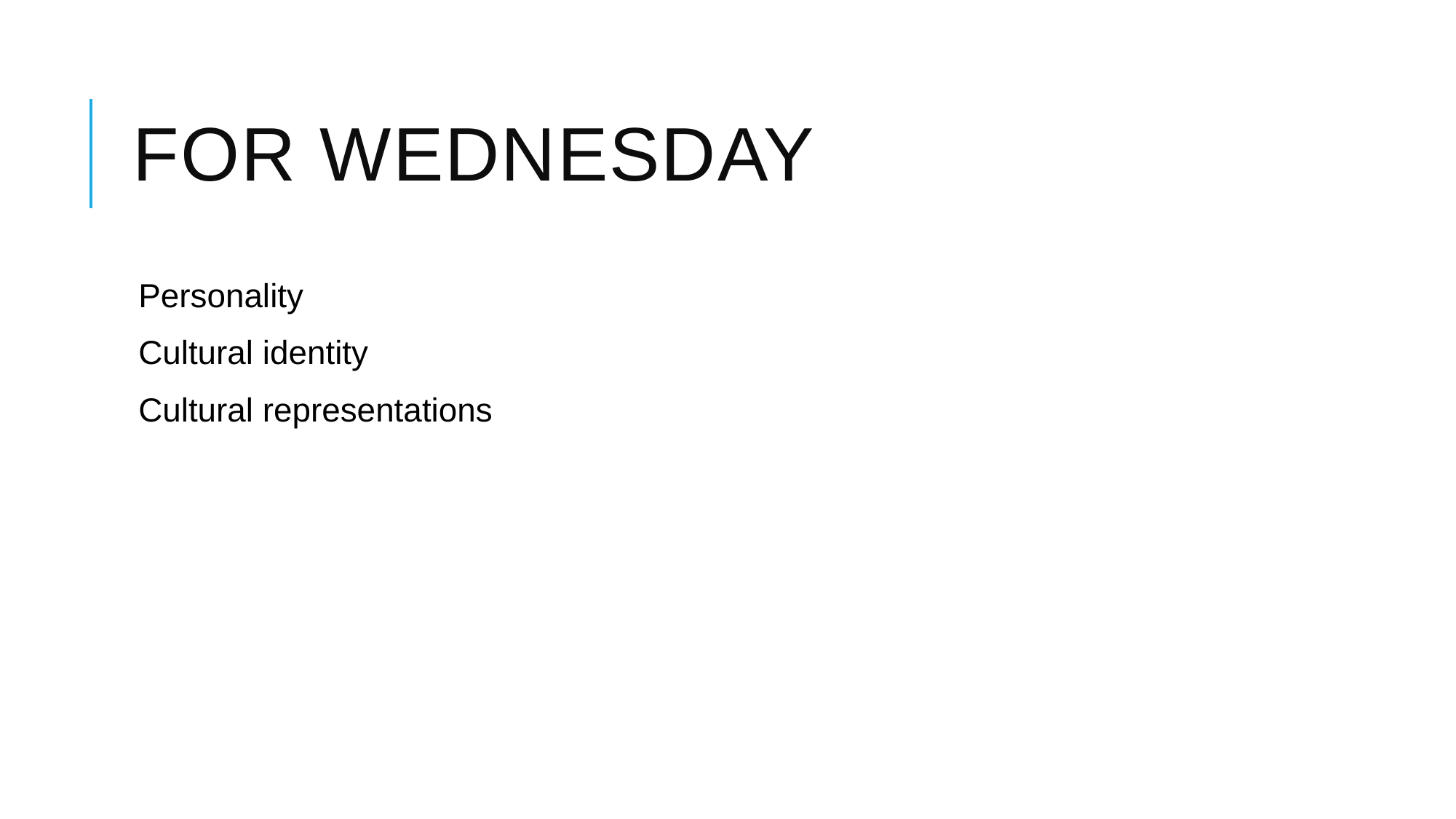

# For Wednesday
Personality
Cultural identity
Cultural representations